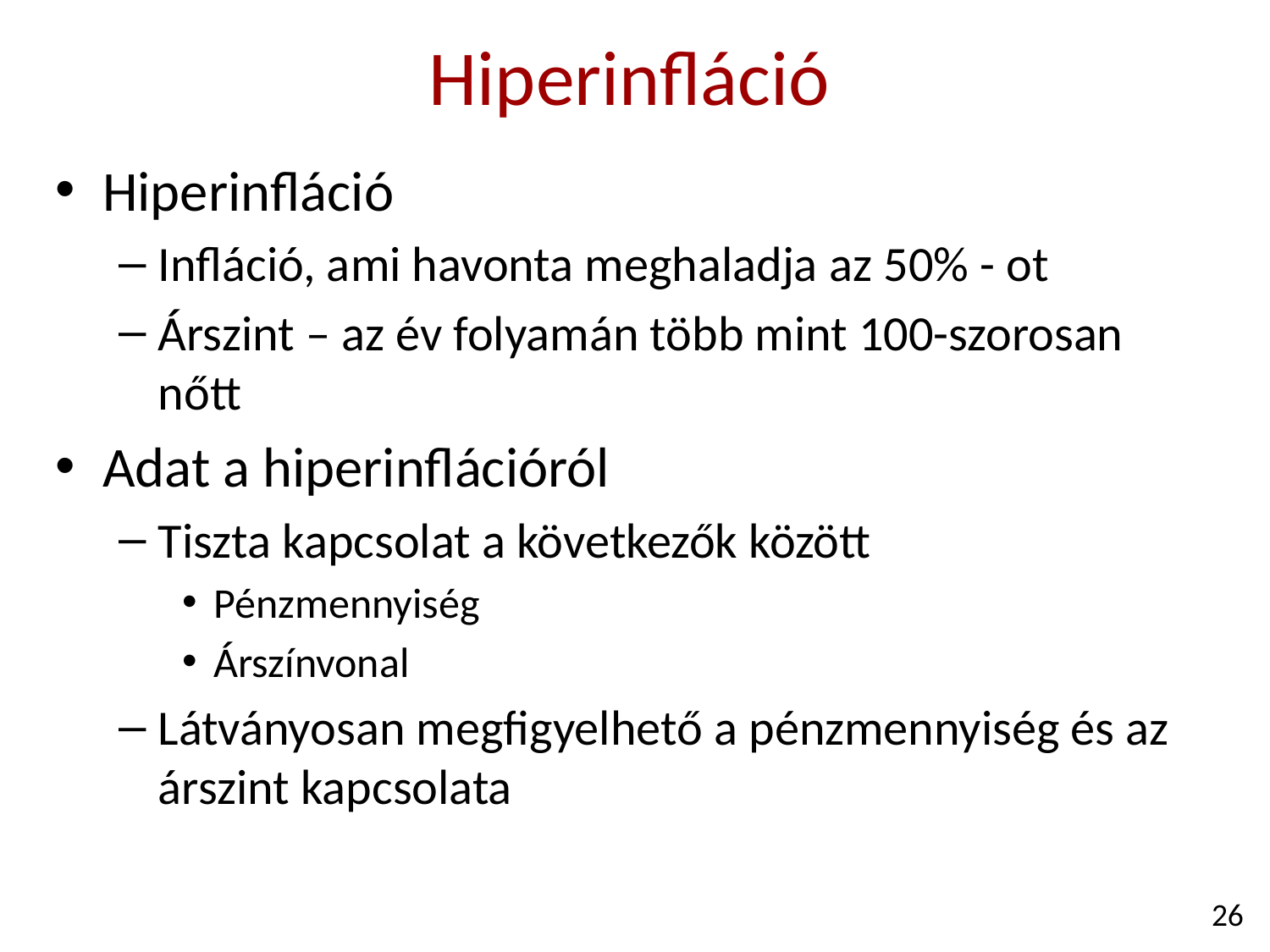

Hiperinfláció
Hiperinfláció
Infláció, ami havonta meghaladja az 50% - ot
Árszint – az év folyamán több mint 100-szorosan nőtt
Adat a hiperinflációról
Tiszta kapcsolat a következők között
Pénzmennyiség
Árszínvonal
Látványosan megfigyelhető a pénzmennyiség és az árszint kapcsolata

26